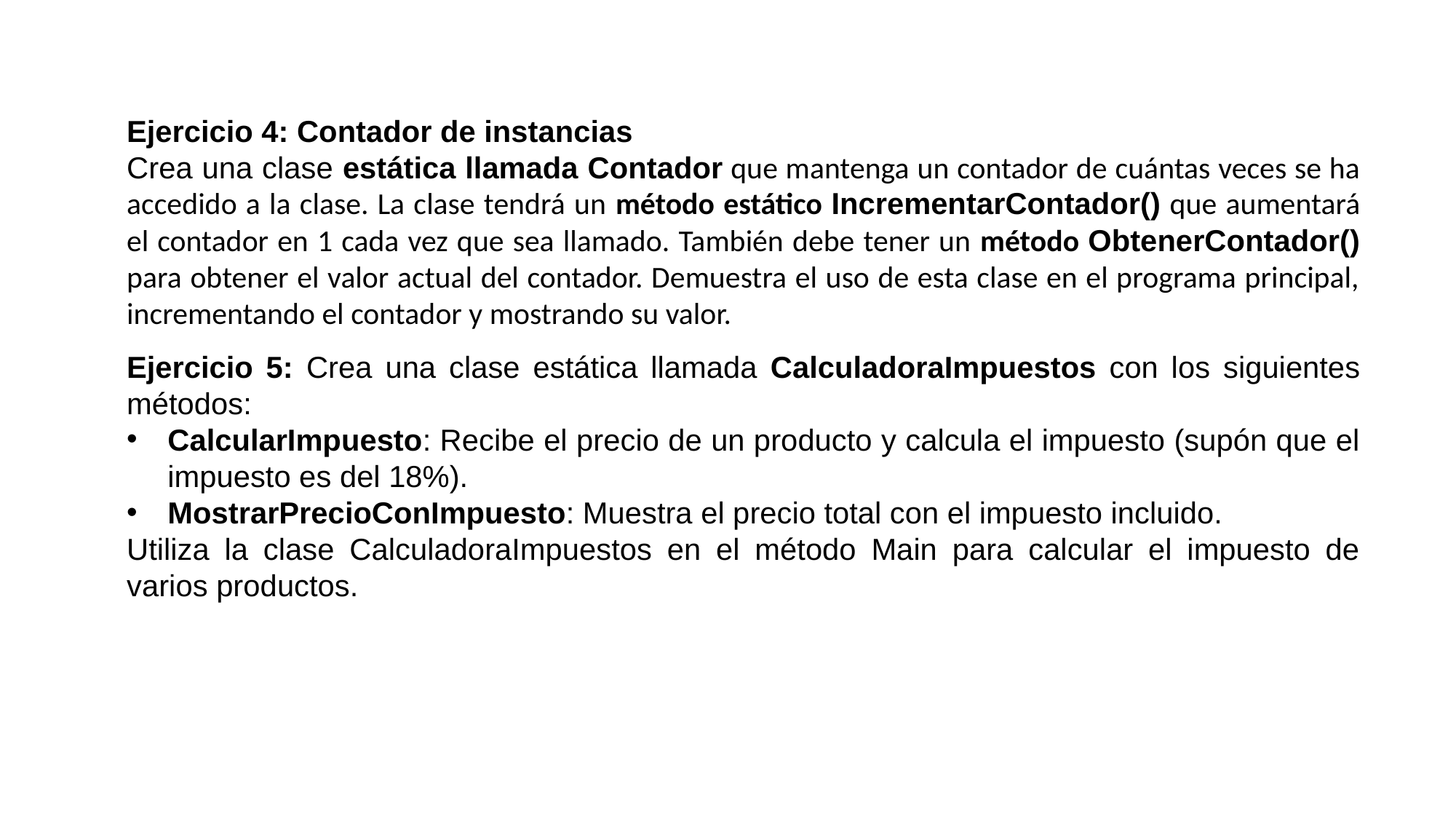

Ejercicio 4: Contador de instancias
Crea una clase estática llamada Contador que mantenga un contador de cuántas veces se ha accedido a la clase. La clase tendrá un método estático IncrementarContador() que aumentará el contador en 1 cada vez que sea llamado. También debe tener un método ObtenerContador() para obtener el valor actual del contador. Demuestra el uso de esta clase en el programa principal, incrementando el contador y mostrando su valor.
Ejercicio 5: Crea una clase estática llamada CalculadoraImpuestos con los siguientes métodos:
CalcularImpuesto: Recibe el precio de un producto y calcula el impuesto (supón que el impuesto es del 18%).
MostrarPrecioConImpuesto: Muestra el precio total con el impuesto incluido.
Utiliza la clase CalculadoraImpuestos en el método Main para calcular el impuesto de varios productos.